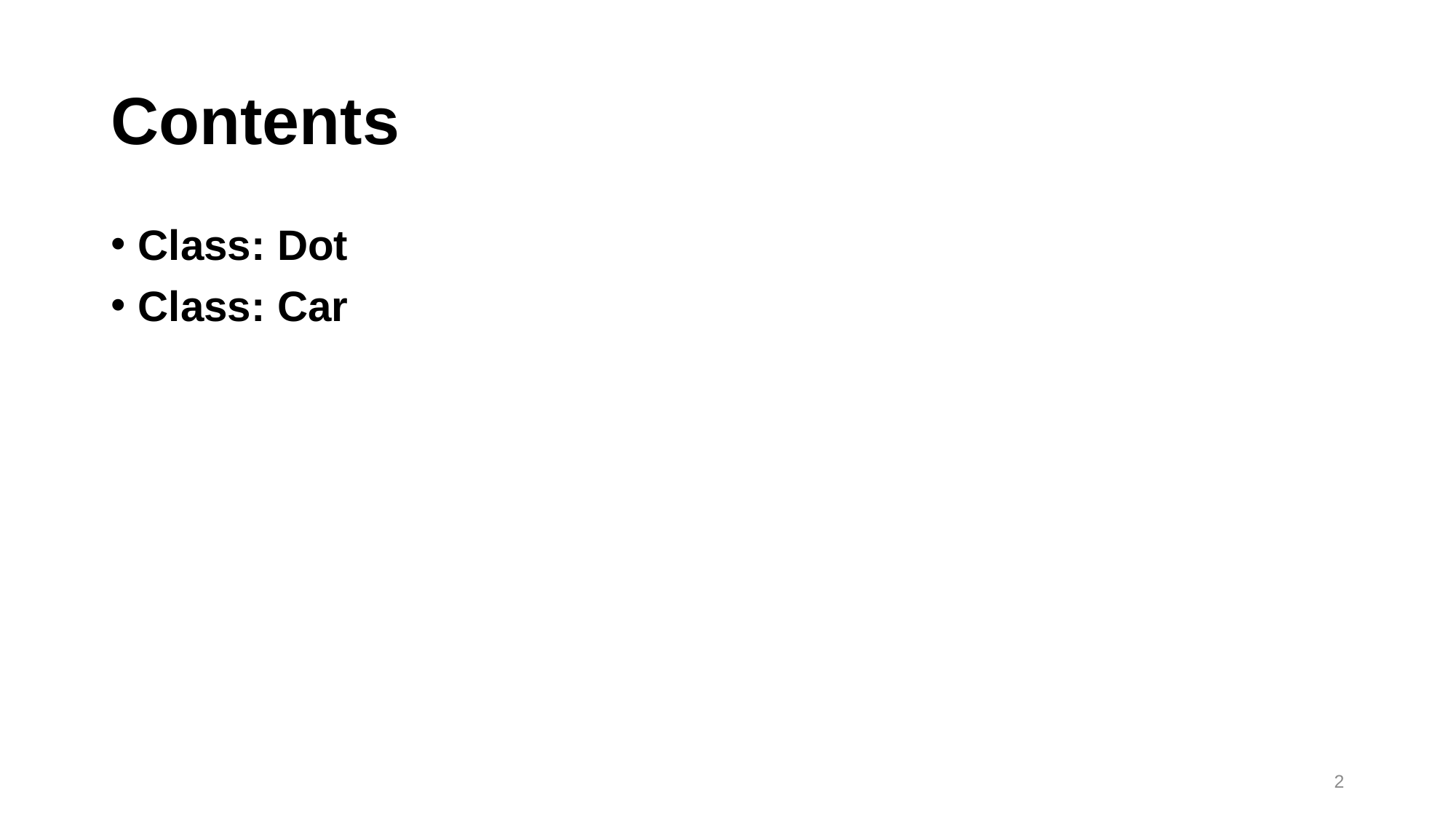

# Contents
Class: Dot
Class: Car
2